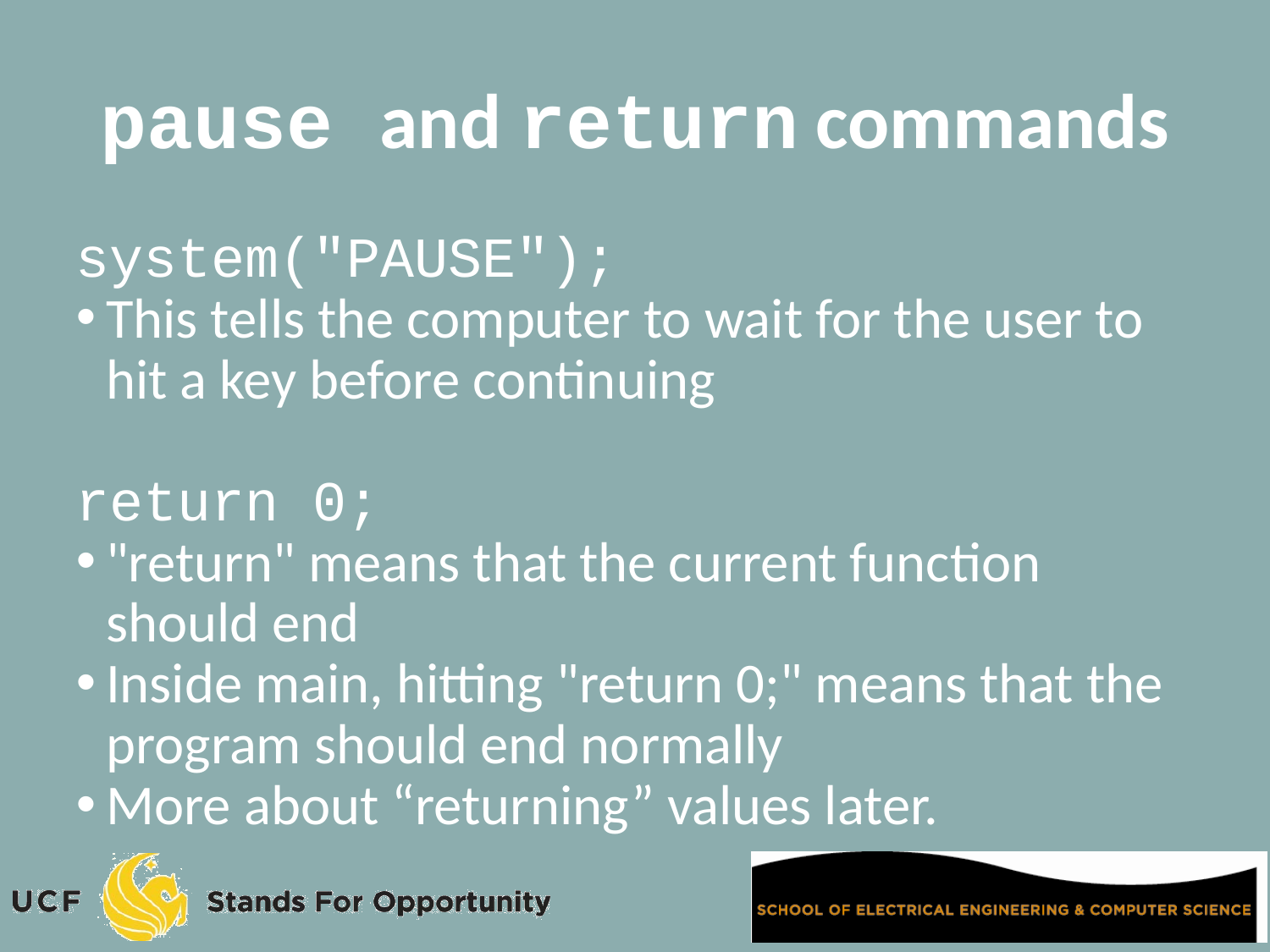

pause and return commands
system("PAUSE");
This tells the computer to wait for the user to hit a key before continuing

return 0;
"return" means that the current function should end
Inside main, hitting "return 0;" means that the program should end normally
More about “returning” values later.